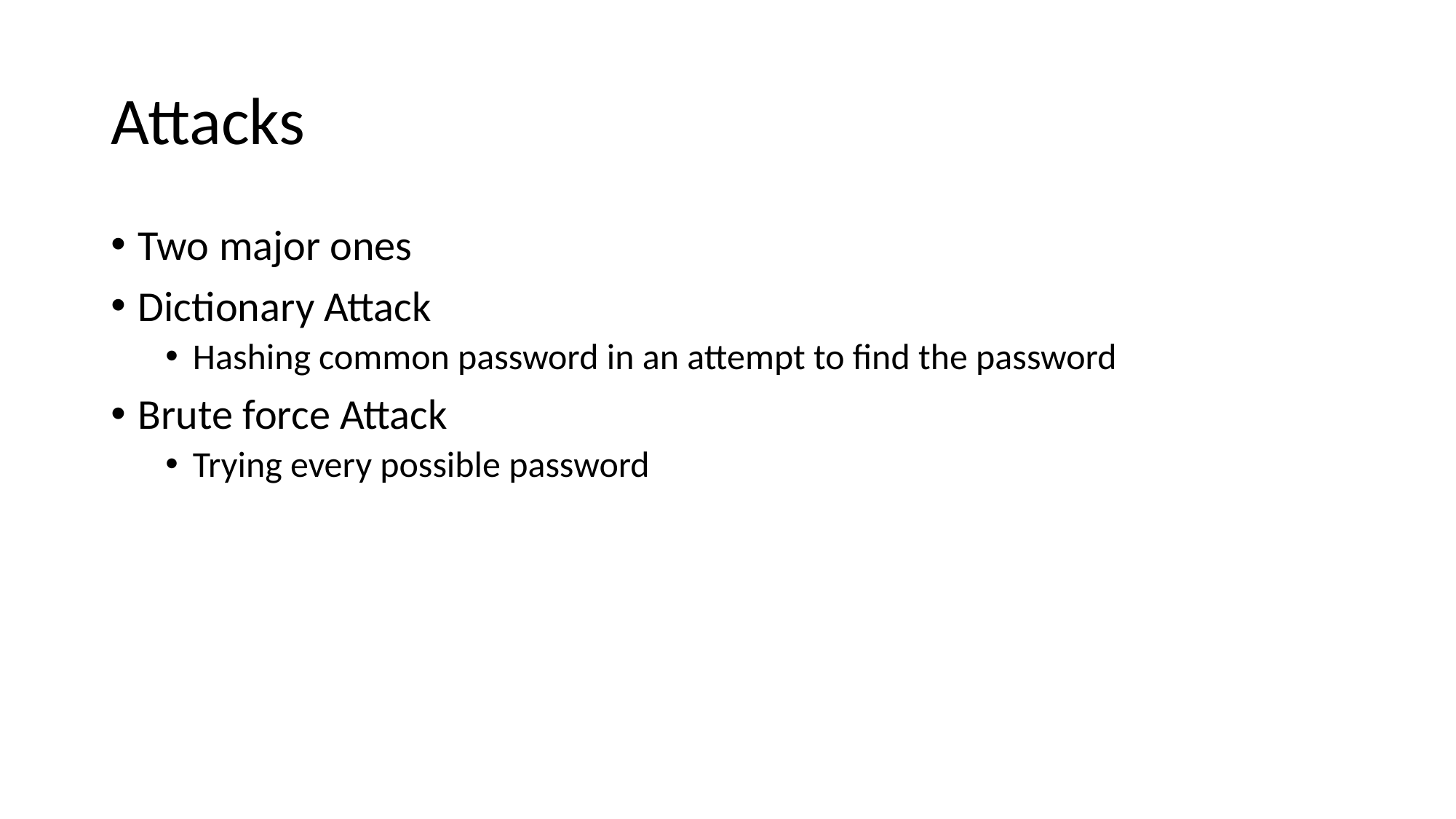

# Attacks
Two major ones
Dictionary Attack
Hashing common password in an attempt to find the password
Brute force Attack
Trying every possible password